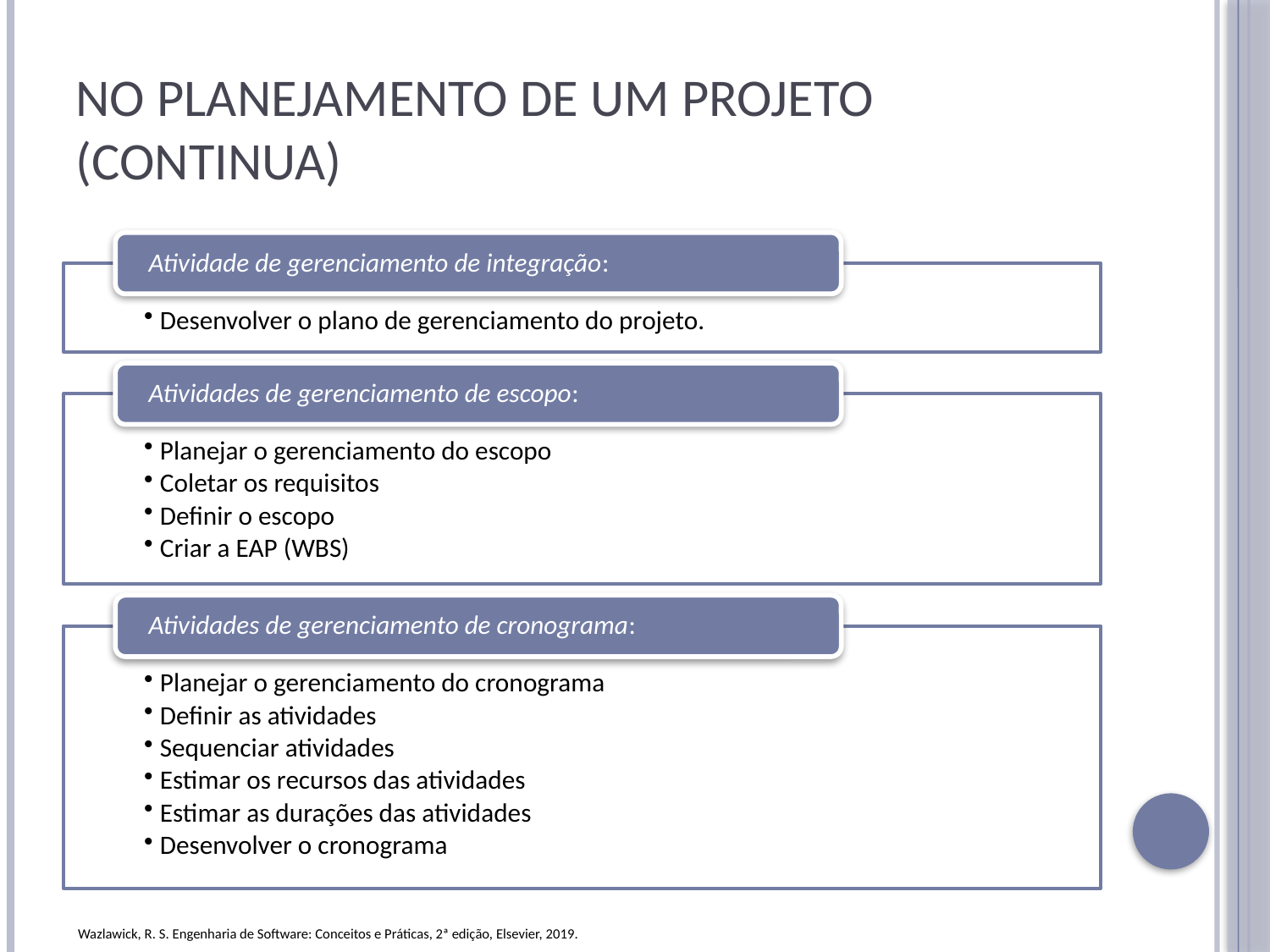

# No planejamento de um projeto (continua)
Desenvolver o plano de gerenciamento do projeto.
Atividade de gerenciamento de integração:
Planejar o gerenciamento do escopo
Coletar os requisitos
Definir o escopo
Criar a EAP (WBS)
Atividades de gerenciamento de escopo:
Planejar o gerenciamento do cronograma
Definir as atividades
Sequenciar atividades
Estimar os recursos das atividades
Estimar as durações das atividades
Desenvolver o cronograma
Atividades de gerenciamento de cronograma: